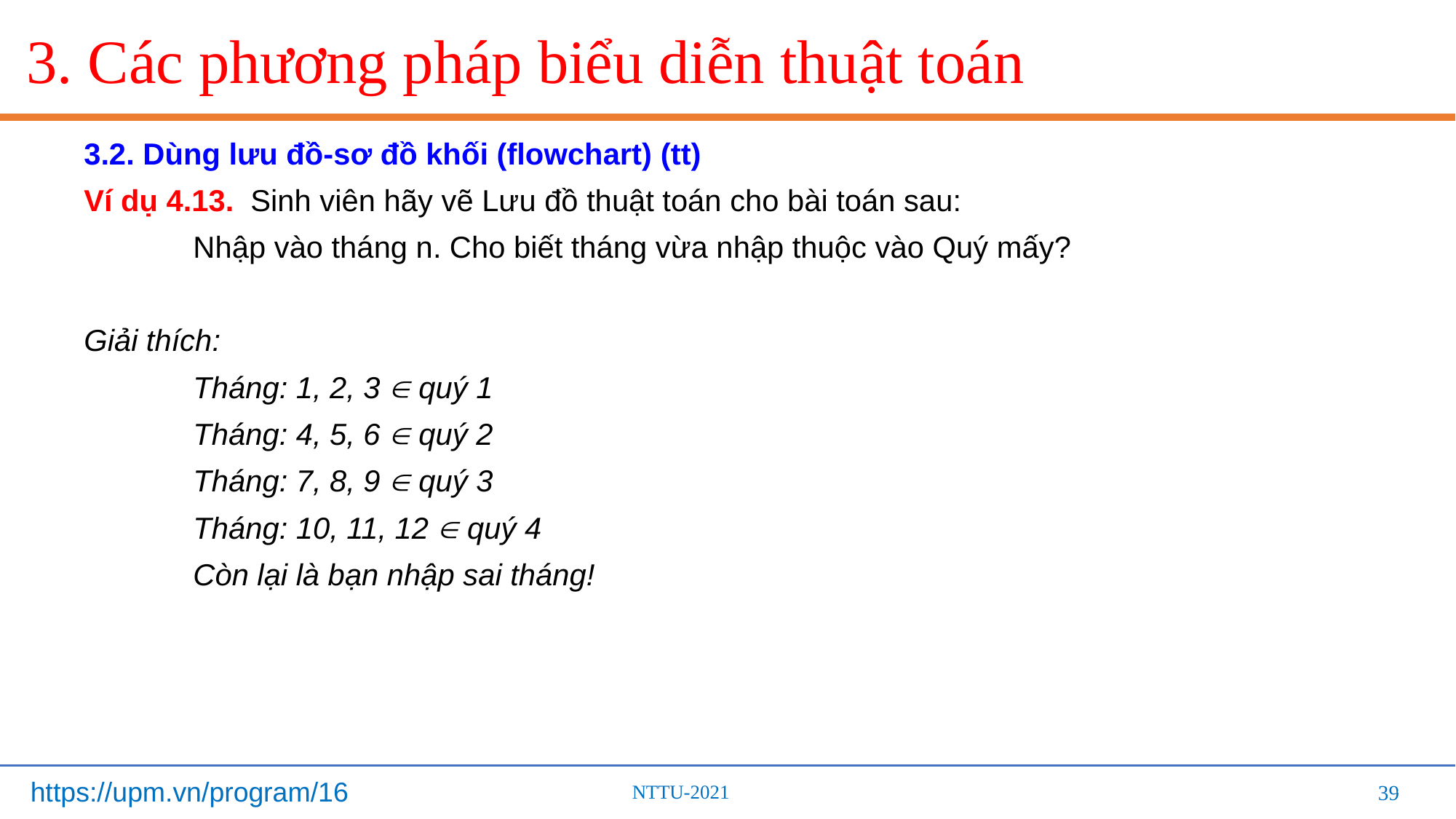

# 3. Các phương pháp biểu diễn thuật toán
3.2. Dùng lưu đồ-sơ đồ khối (flowchart) (tt)
Ví dụ 4.13.  Sinh viên hãy vẽ Lưu đồ thuật toán cho bài toán sau:
	Nhập vào tháng n. Cho biết tháng vừa nhập thuộc vào Quý mấy?

Giải thích:
	Tháng: 1, 2, 3 ∈ quý 1
	Tháng: 4, 5, 6 ∈ quý 2
	Tháng: 7, 8, 9 ∈ quý 3
	Tháng: 10, 11, 12 ∈ quý 4
	Còn lại là bạn nhập sai tháng!

39
39